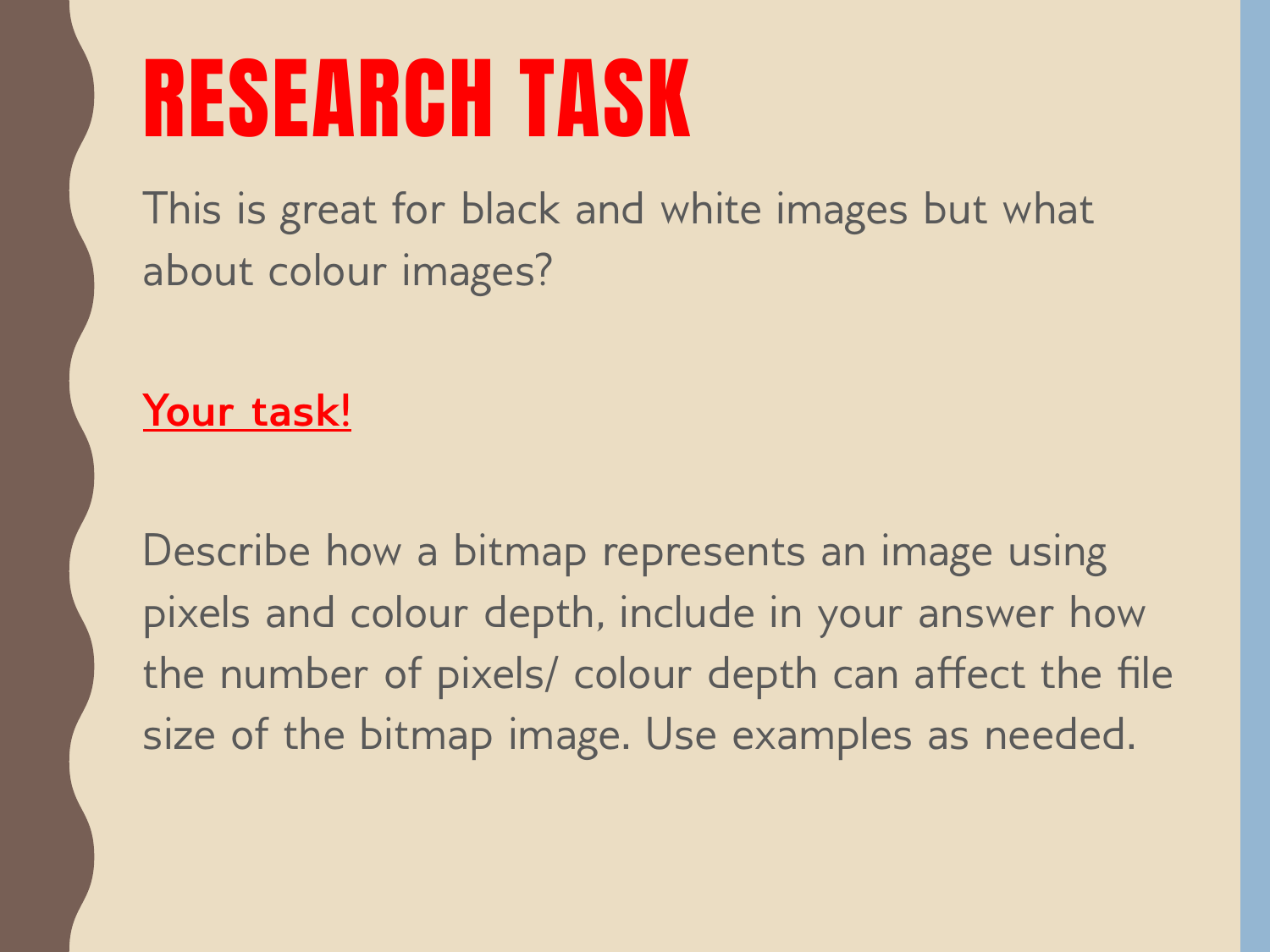

# Research Task
This is great for black and white images but what about colour images?

Your task!

Describe how a bitmap represents an image using pixels and colour depth, include in your answer how the number of pixels/ colour depth can affect the file size of the bitmap image. Use examples as needed.